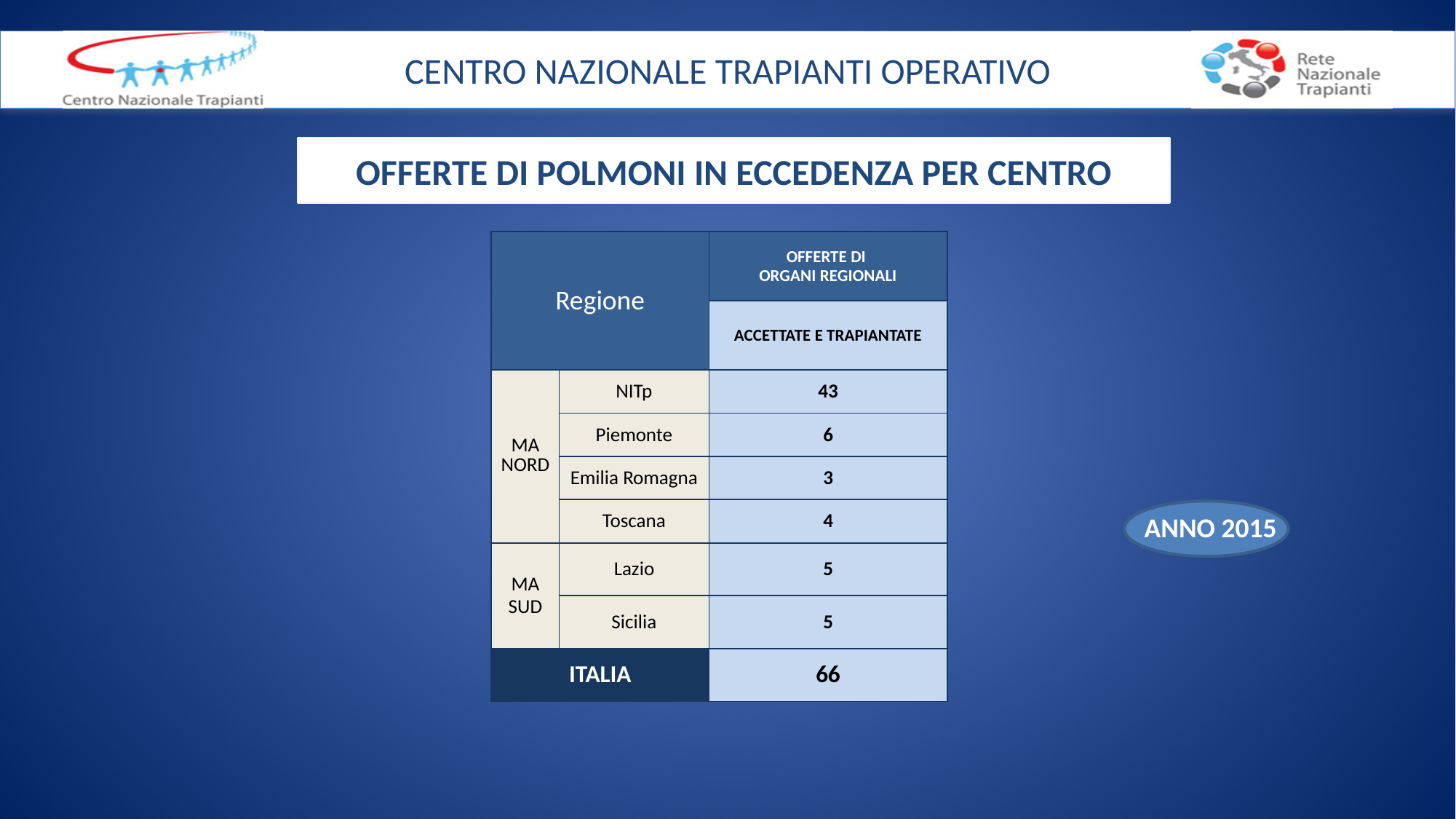

OFFERTE DI POLMONI IN ECCEDENZA PER CENTRO
| Regione |  | OFFERTE DI ORGANI REGIONALI |
| --- | --- | --- |
|  |  | ACCETTATE E TRAPIANTATE |
| MA NORD | NITp | 43 |
|  | Piemonte | 6 |
|  | Emilia Romagna | 3 |
|  | Toscana | 4 |
| MA SUD | Lazio | 5 |
|  | Sicilia | 5 |
| ITALIA |  | 66 |

ANNO 2015